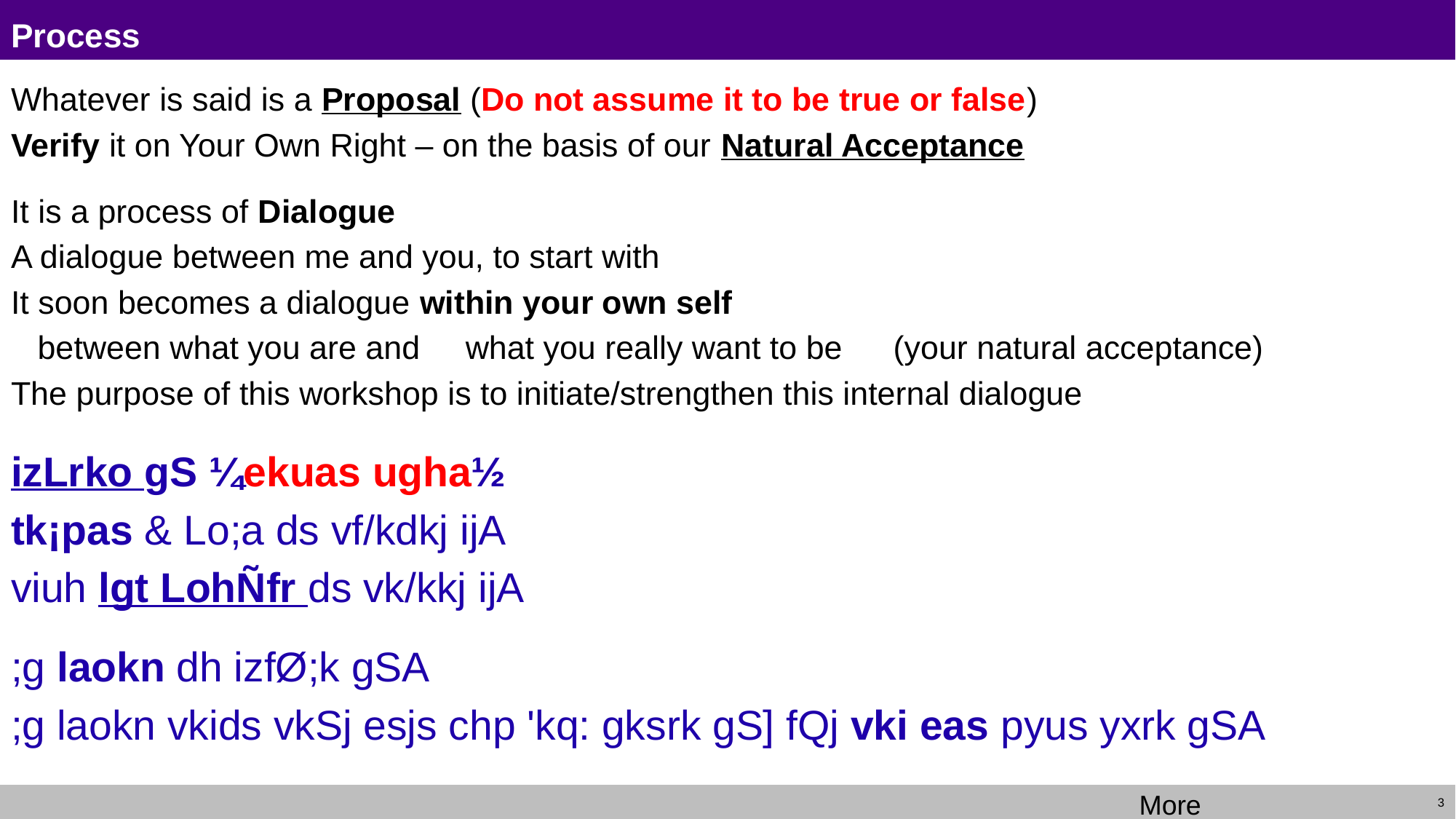

# Process
Whatever is said is a Proposal (Do not assume it to be true or false)
Verify it on Your Own Right – on the basis of our Natural Acceptance

It is a process of Dialogue
A dialogue between me and you, to start with
It soon becomes a dialogue within your own self
	between what you are and 	what you really want to be 						(your natural acceptance)
The purpose of this workshop is to initiate/strengthen this internal dialogue

izLrko gS ¼ekuas ugha½
tk¡pas & Lo;a ds vf/kdkj ijA
viuh lgt LohÑfr ds vk/kkj ijA

;g laokn dh izfØ;k gSA
;g laokn vkids vkSj esjs chp 'kq: gksrk gS] fQj vki eas pyus yxrk gSA
More